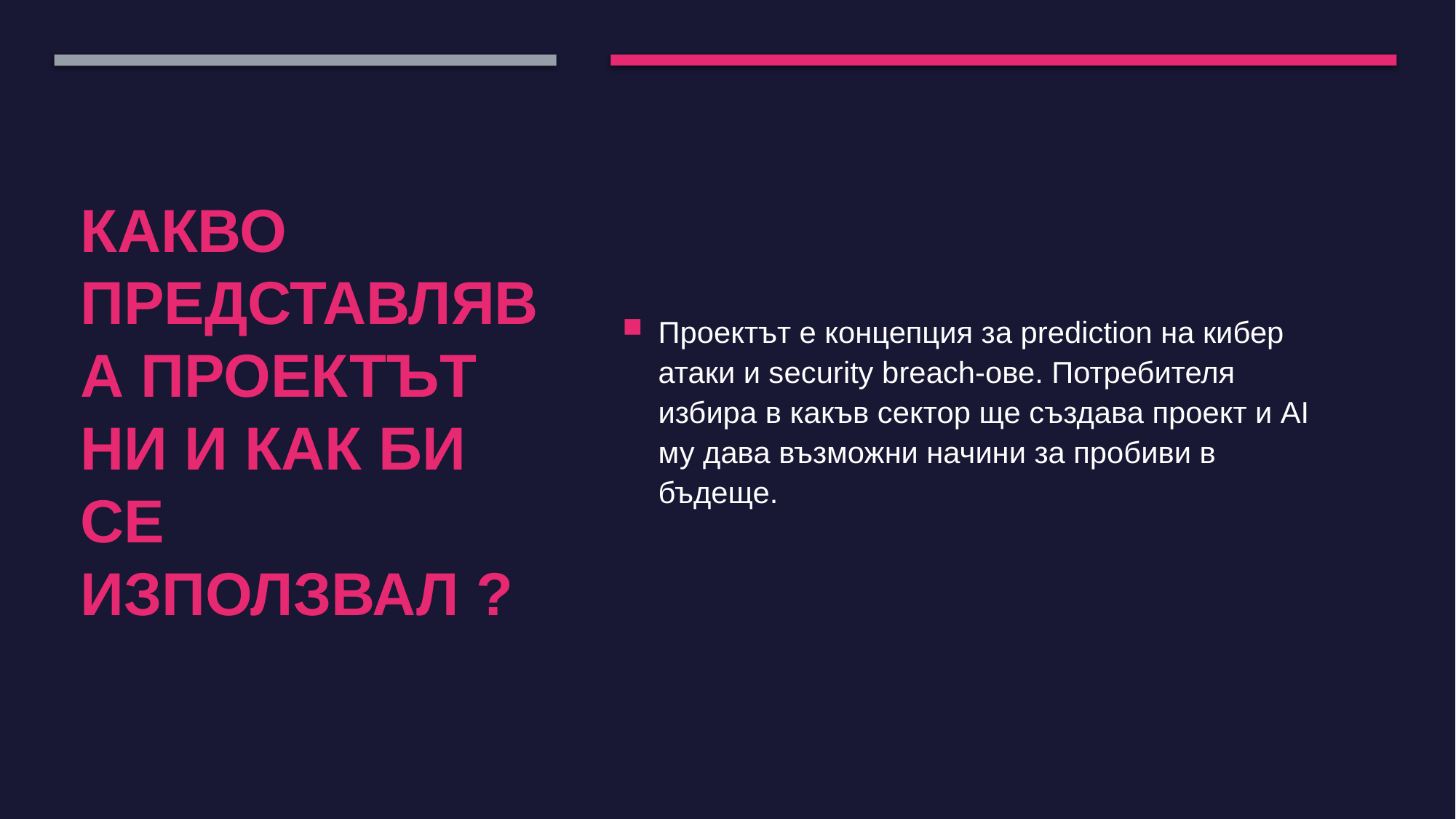

Проектът е концепция за prediction на кибер атаки и security breach-ове. Потребителя избира в какъв сектор ще създава проект и AI му дава възможни начини за пробиви в бъдеще.
# Какво представлява проектът ни и как би се използвал ?